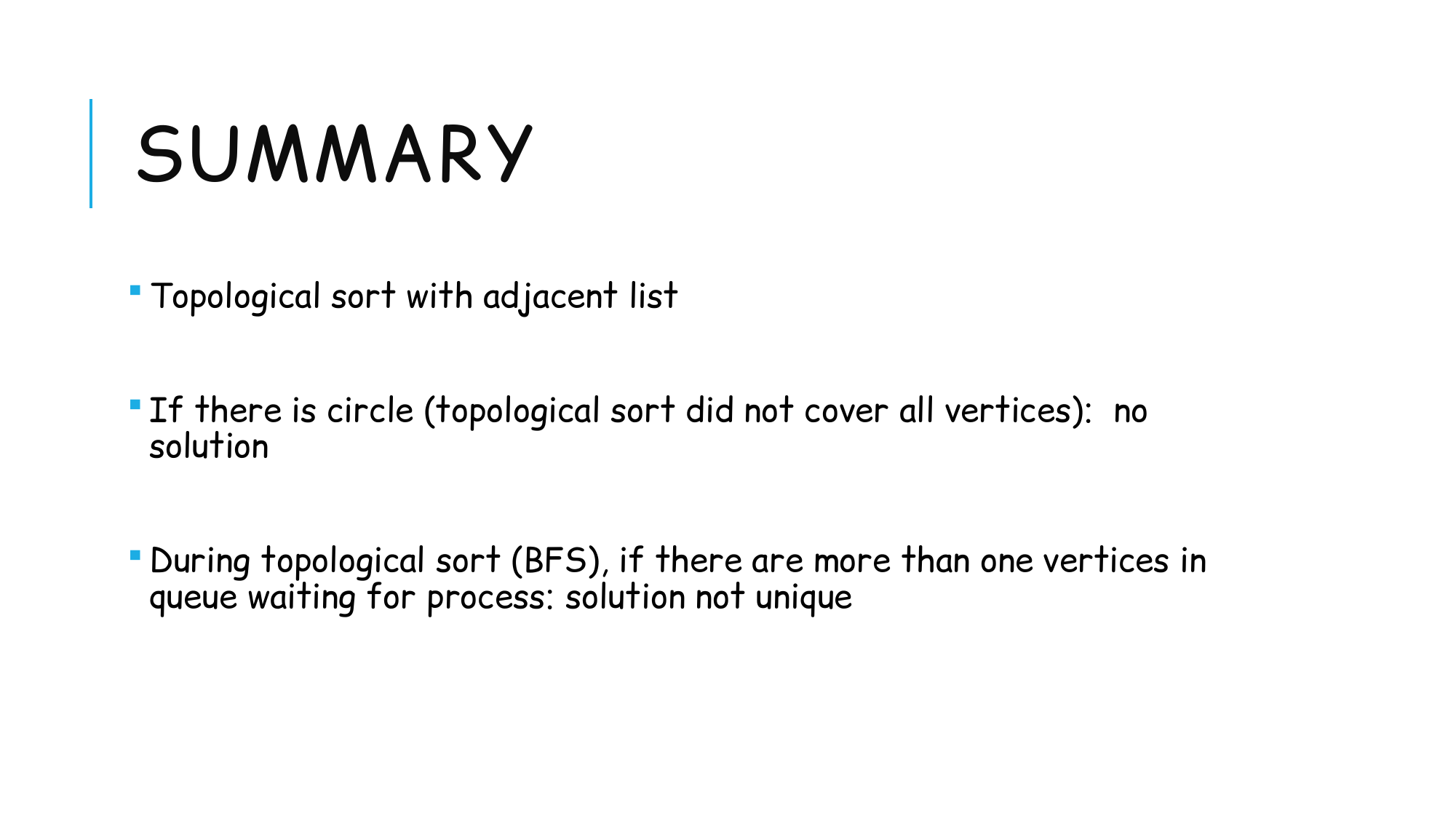

# Summary
Topological sort with adjacent list

If there is circle (topological sort did not cover all vertices):  no solution

During topological sort (BFS), if there are more than one vertices in queue waiting for process: solution not unique